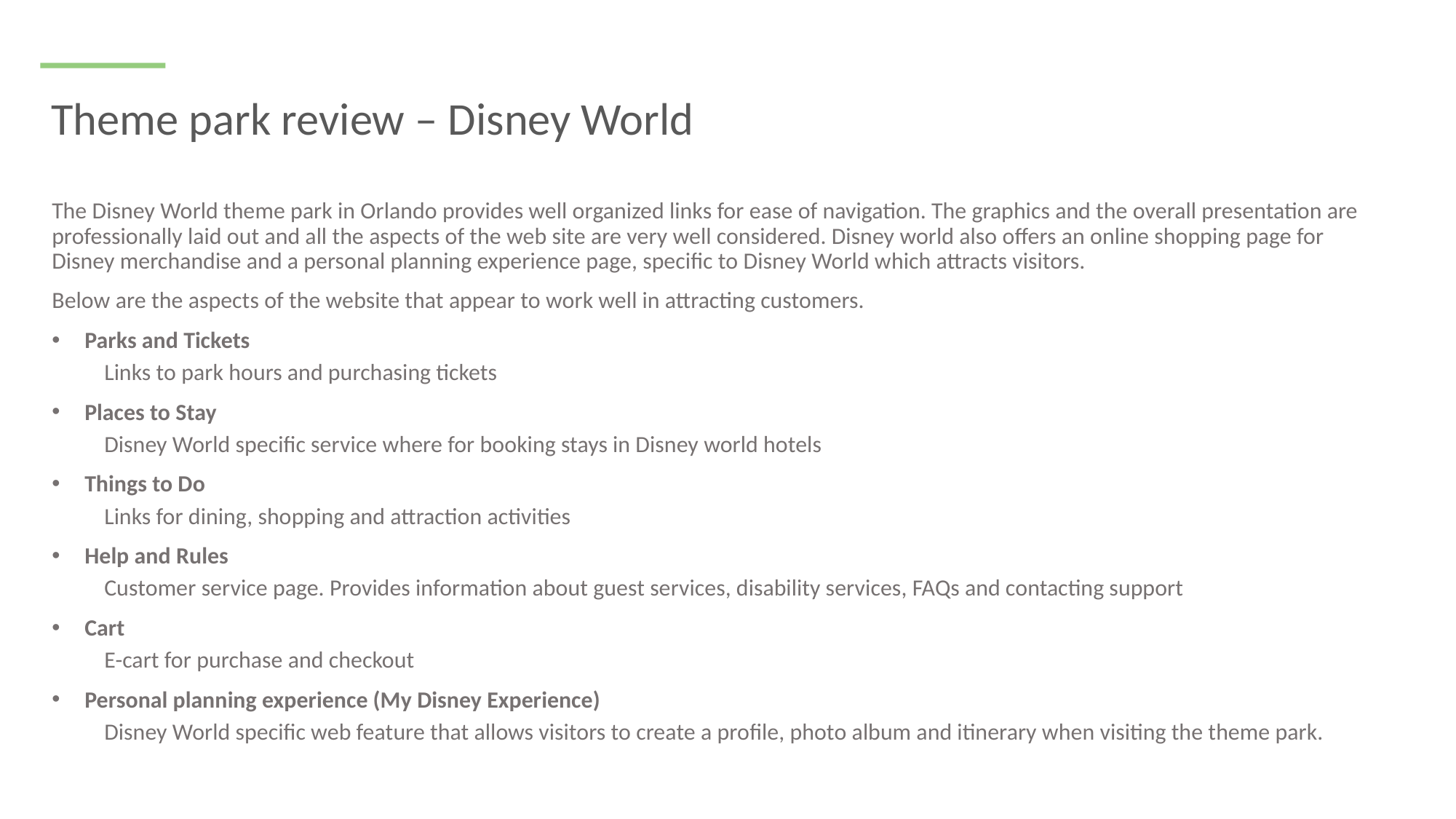

# Theme park review – Disney World
The Disney World theme park in Orlando provides well organized links for ease of navigation. The graphics and the overall presentation are professionally laid out and all the aspects of the web site are very well considered. Disney world also offers an online shopping page for Disney merchandise and a personal planning experience page, specific to Disney World which attracts visitors.
Below are the aspects of the website that appear to work well in attracting customers.
Parks and Tickets
Links to park hours and purchasing tickets
Places to Stay
Disney World specific service where for booking stays in Disney world hotels
Things to Do
Links for dining, shopping and attraction activities
Help and Rules
Customer service page. Provides information about guest services, disability services, FAQs and contacting support
Cart
E-cart for purchase and checkout
Personal planning experience (My Disney Experience)
Disney World specific web feature that allows visitors to create a profile, photo album and itinerary when visiting the theme park.